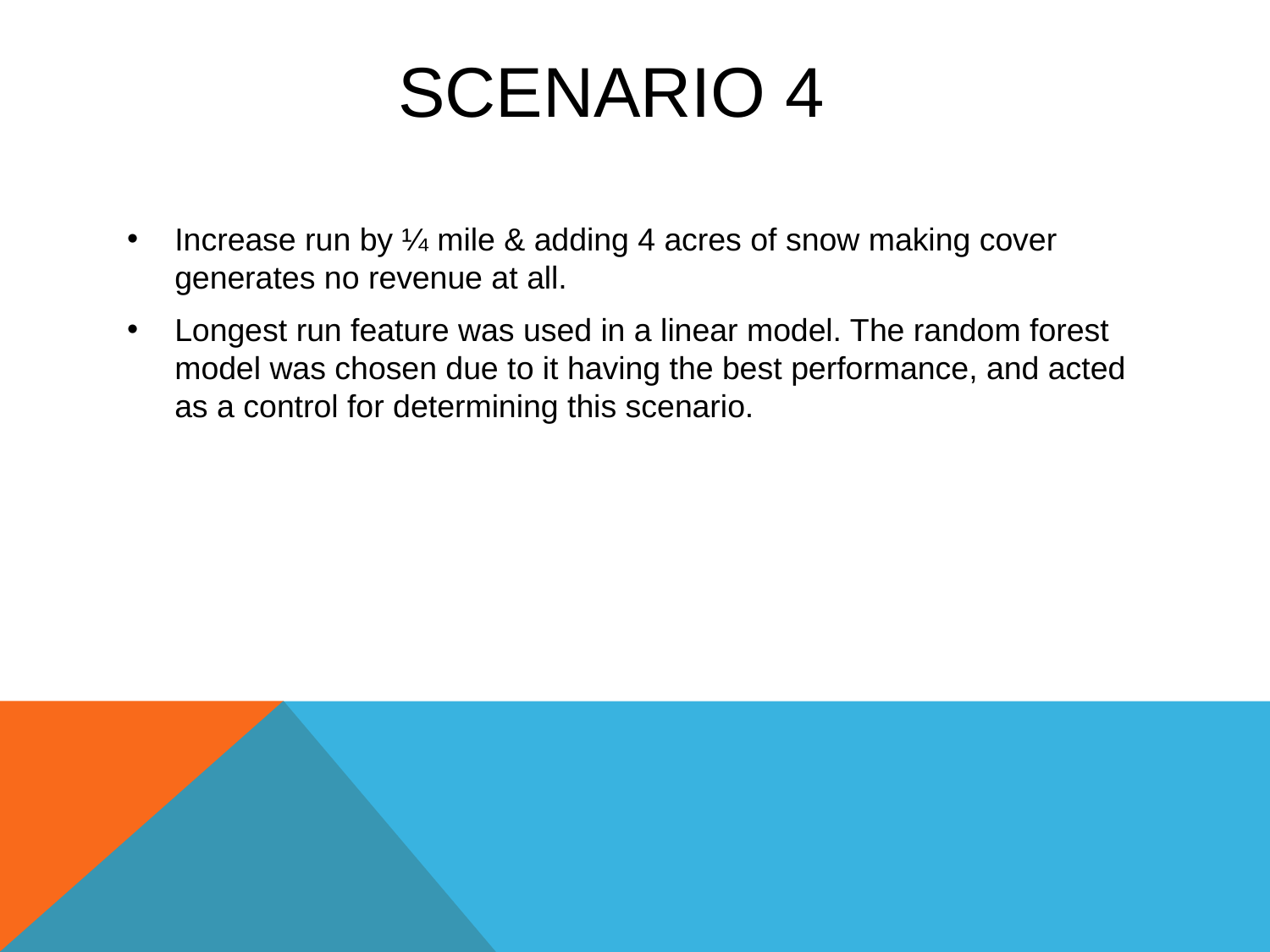

# Scenario 4
Increase run by ¼ mile & adding 4 acres of snow making cover generates no revenue at all.
Longest run feature was used in a linear model. The random forest model was chosen due to it having the best performance, and acted as a control for determining this scenario.